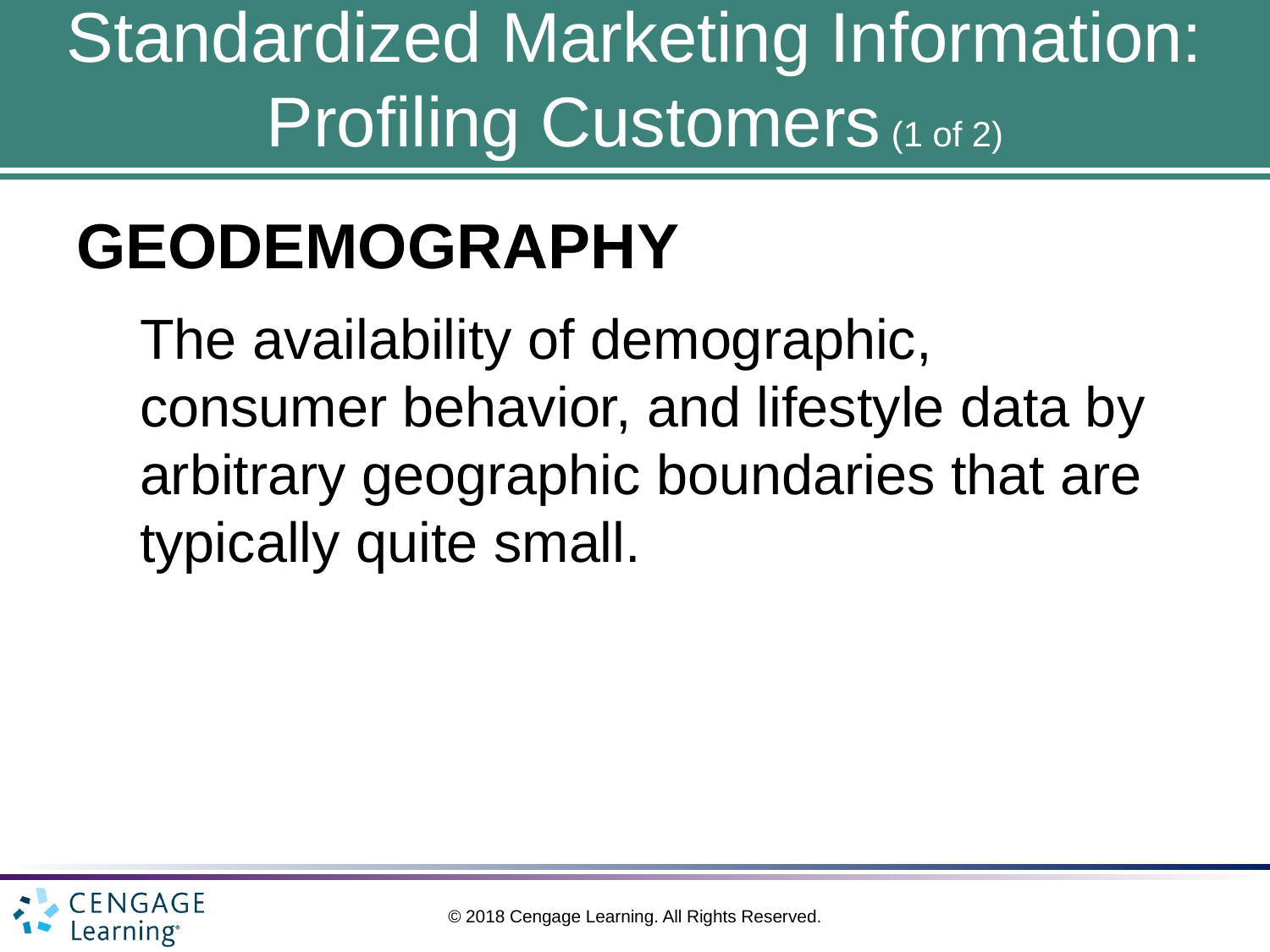

# Standardized Marketing Information: Profiling Customers (1 of 2)
GEODEMOGRAPHY
The availability of demographic, consumer behavior, and lifestyle data by arbitrary geographic boundaries that are typically quite small.